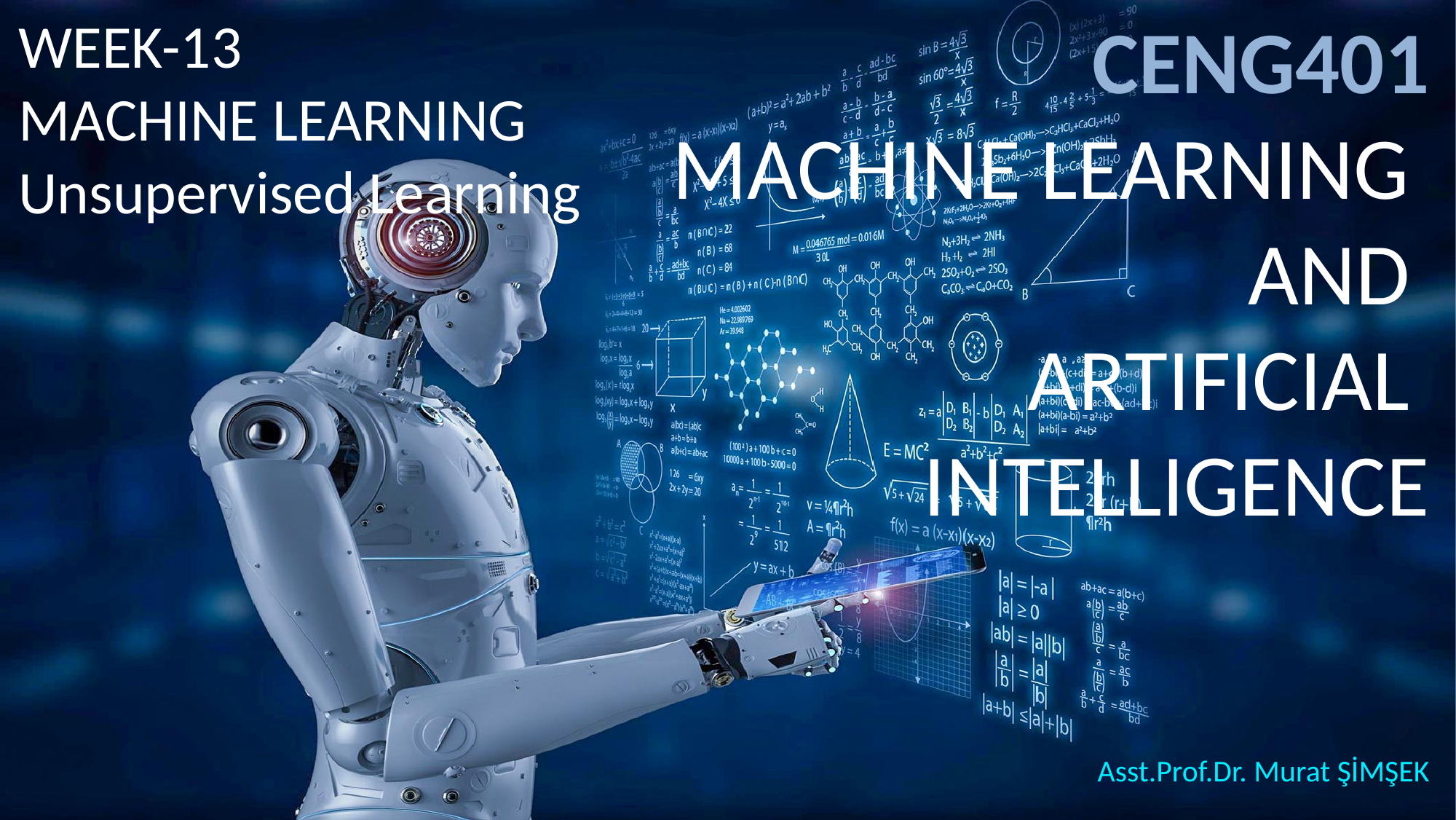

# CENG401 MACHINE LEARNING AND ARTIFICIAL INTELLIGENCE
WEEK-13
MACHINE LEARNING
Unsupervised Learning
Asst.Prof.Dr. Murat ŞİMŞEK